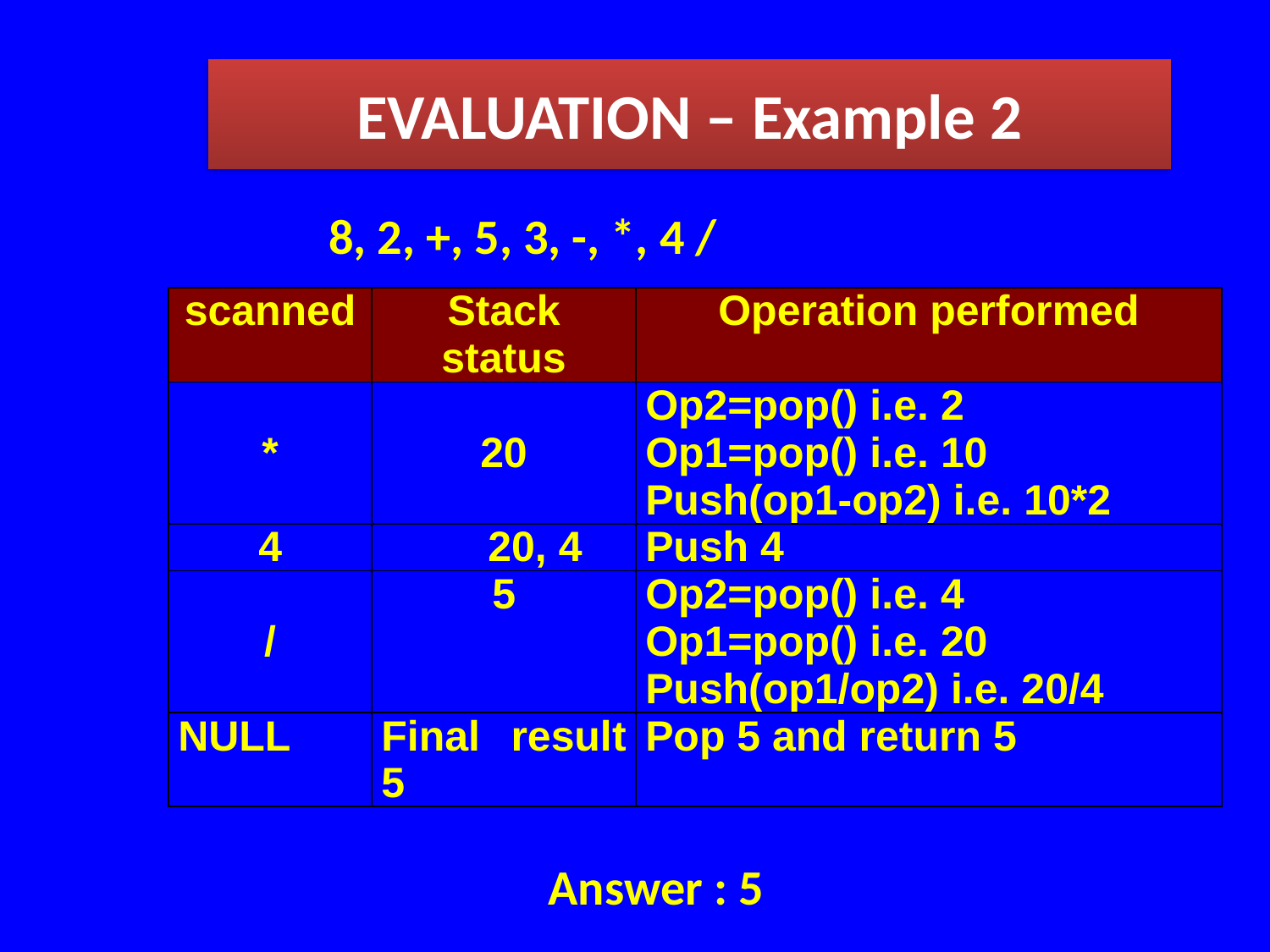

EVALUATION – Example 2
8, 2, +, 5, 3, -, *, 4 /
| scanned | Stack status | Operation performed |
| --- | --- | --- |
| \* | 20 | Op2=pop() i.e. 2 Op1=pop() i.e. 10 Push(op1-op2) i.e. 10\*2 |
| 4 | 20, 4 | Push 4 |
| / | 5 | Op2=pop() i.e. 4 Op1=pop() i.e. 20 Push(op1/op2) i.e. 20/4 |
| NULL | Final result 5 | Pop 5 and return 5 |
Answer : 5